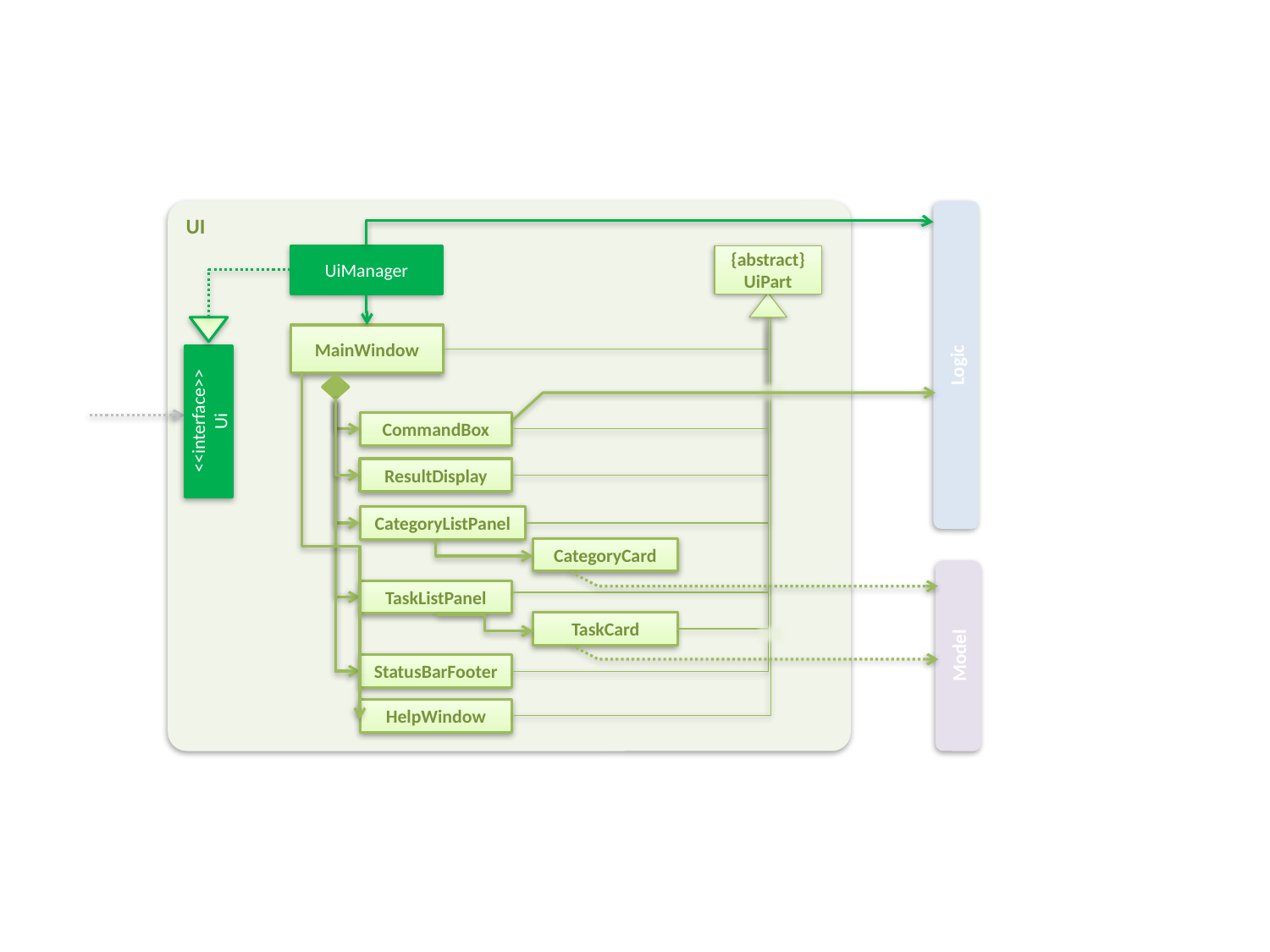

UI
UiManager
{abstract}
UiPart

MainWindow
Logic

<<interface>>
Ui
CommandBox
ResultDisplay
CategoryListPanel
CategoryCard

TaskListPanel
TaskCard

Model

StatusBarFooter
HelpWindow